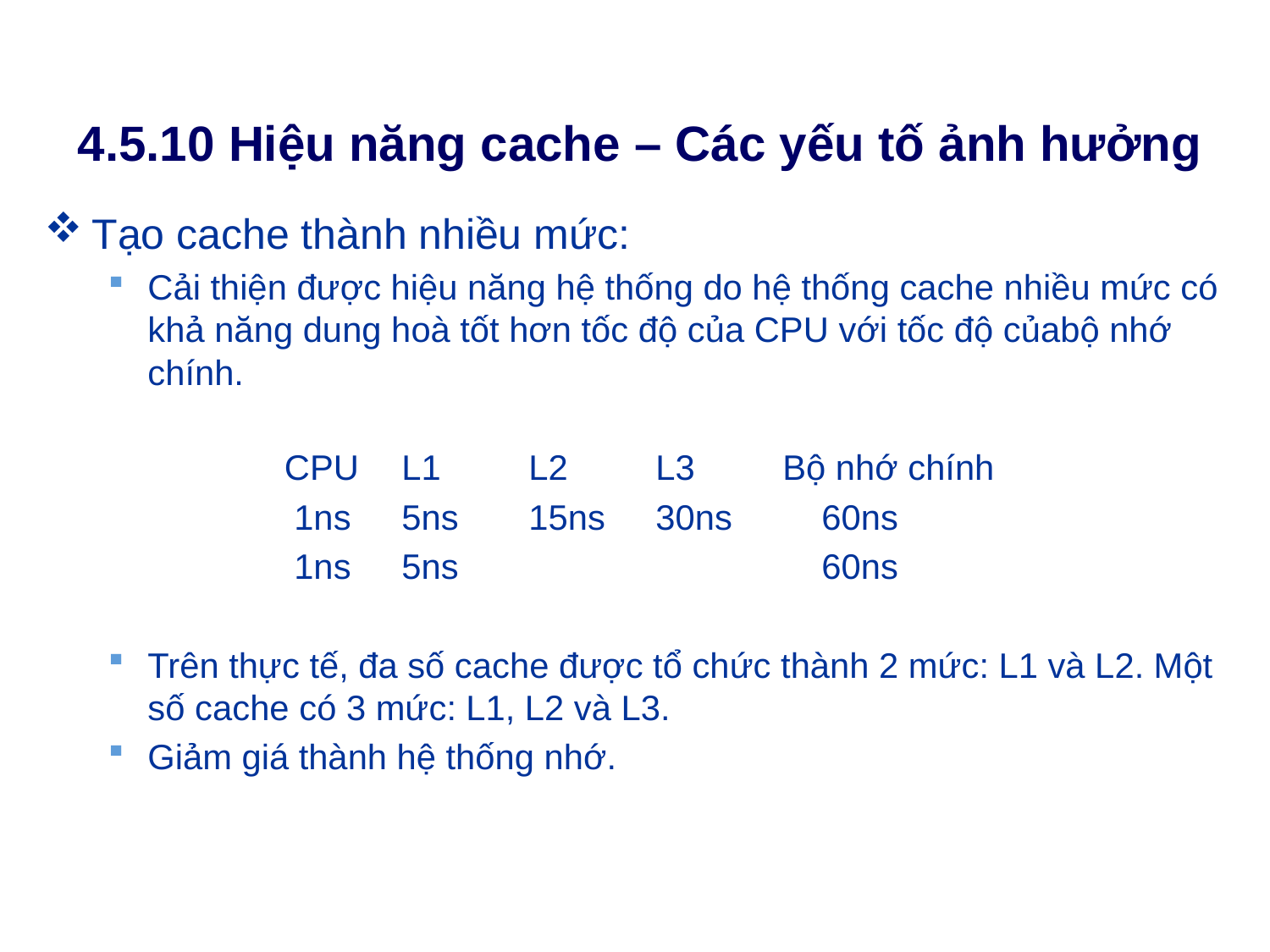

# 4.5.10 Hiệu năng cache – Các yếu tố ảnh hưởng
Tạo cache thành nhiều mức:
Cải thiện được hiệu năng hệ thống do hệ thống cache nhiều mức có khả năng dung hoà tốt hơn tốc độ của CPU với tốc độ củabộ nhớ chính.

		 CPU	L1	L2	L3	Bộ nhớ chính
		  1ns	5ns  	15ns	30ns	    60ns
		  1ns	5ns  			    60ns

Trên thực tế, đa số cache được tổ chức thành 2 mức: L1 và L2. Một số cache có 3 mức: L1, L2 và L3.
Giảm giá thành hệ thống nhớ.